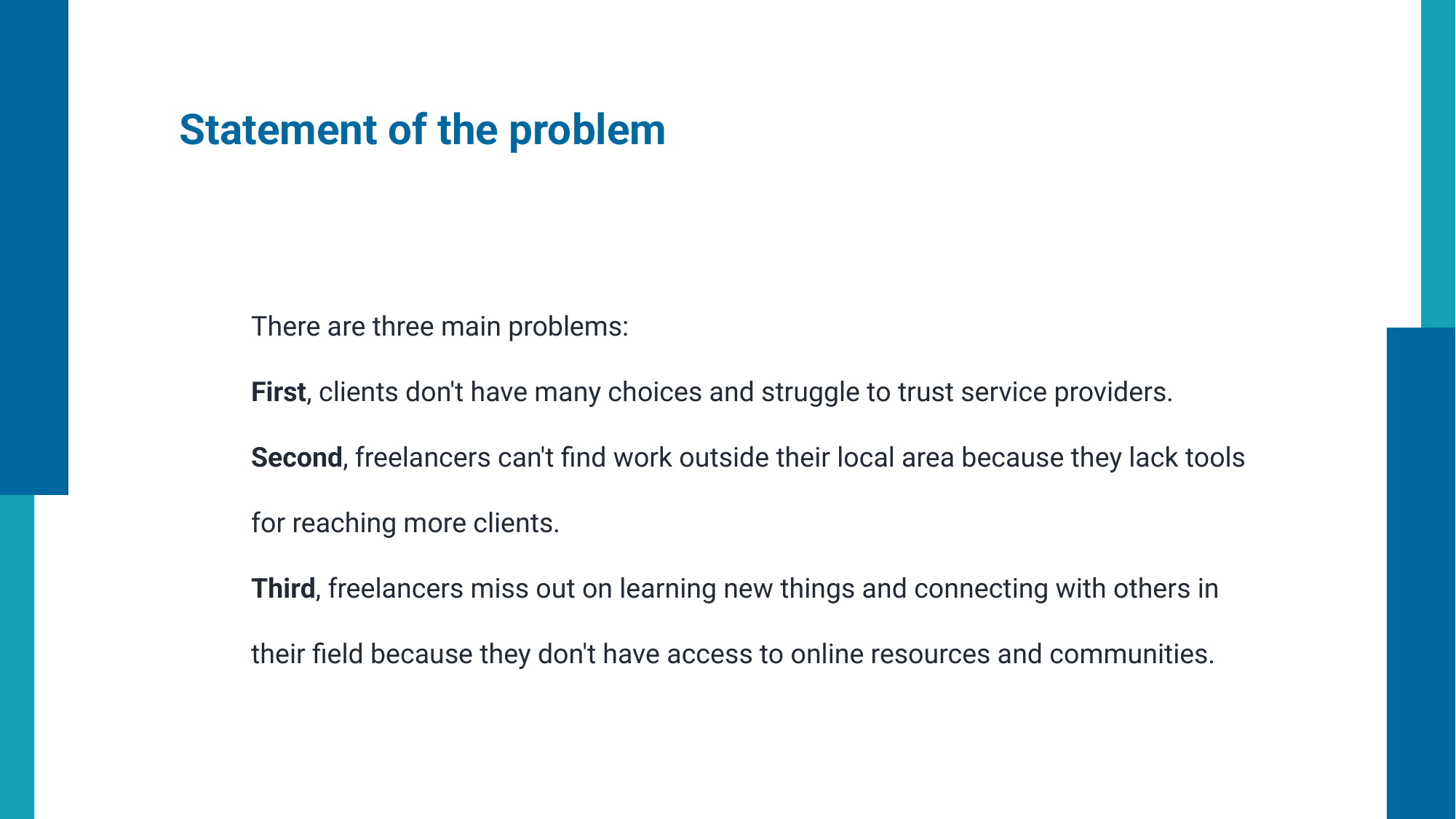

# Statement of the problem
There are three main problems:
First, clients don't have many choices and struggle to trust service providers. Second, freelancers can't find work outside their local area because they lack tools for reaching more clients.
Third, freelancers miss out on learning new things and connecting with others in their field because they don't have access to online resources and communities.